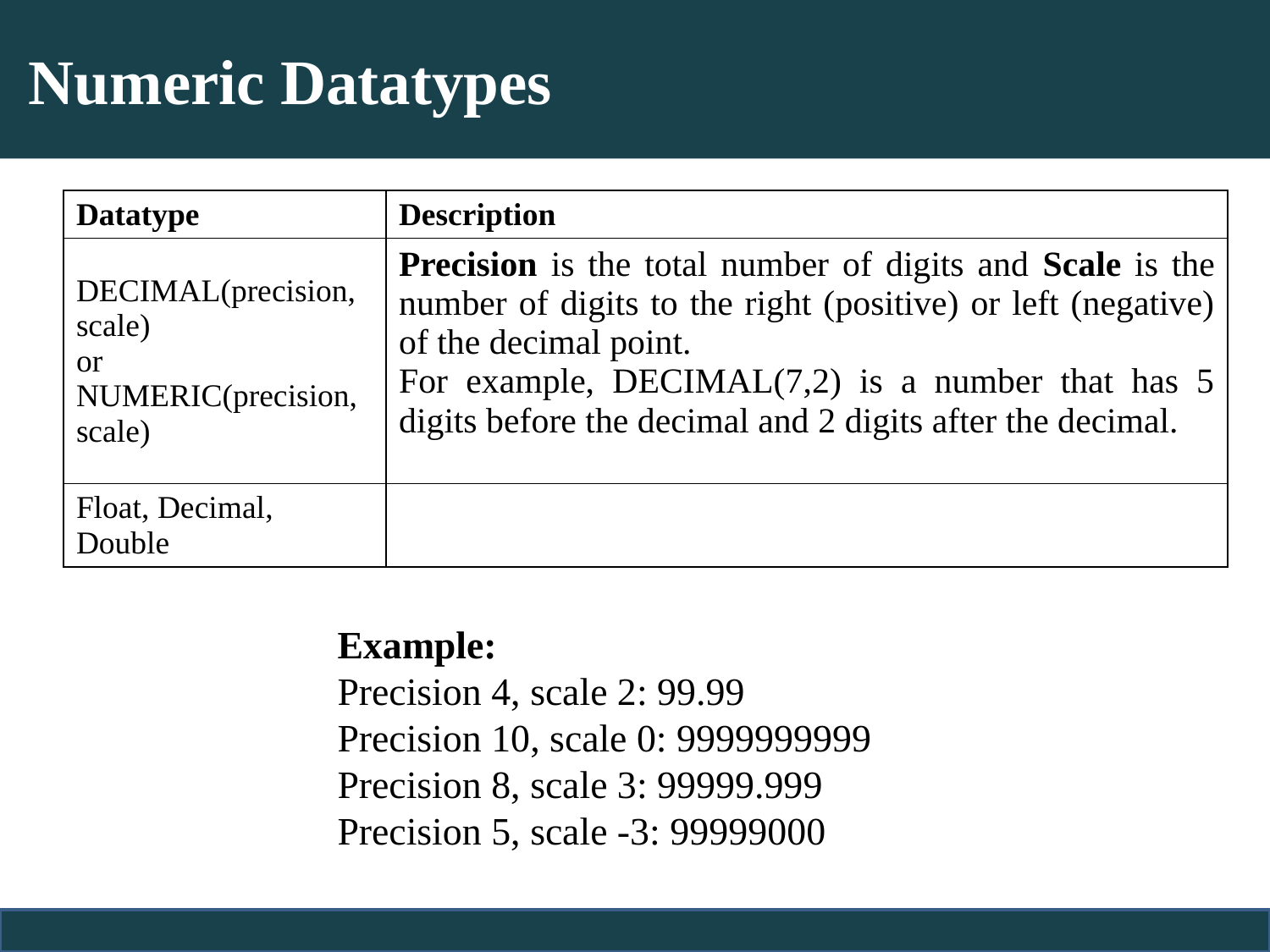

# Numeric Datatypes
| Datatype | Description |
| --- | --- |
| DECIMAL(precision, scale) or NUMERIC(precision, scale) | Precision is the total number of digits and Scale is the number of digits to the right (positive) or left (negative) of the decimal point. For example, DECIMAL(7,2) is a number that has 5 digits before the decimal and 2 digits after the decimal. |
| Float, Decimal, Double |  |
Example:
Precision 4, scale 2: 99.99
Precision 10, scale 0: 9999999999
Precision 8, scale 3: 99999.999
Precision 5, scale -3: 99999000